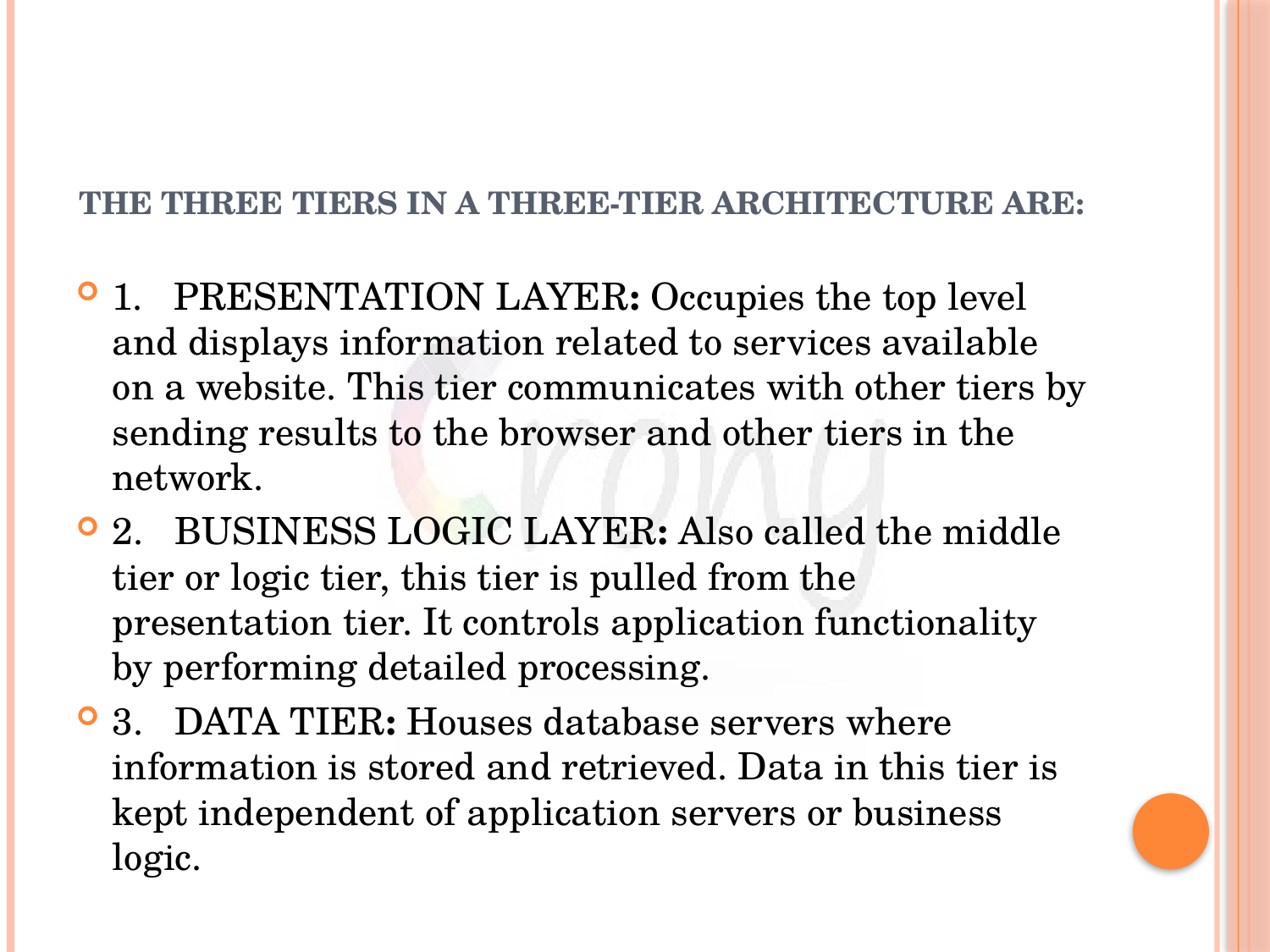

# The three tiers in a three-tier architecture are:

1.   PRESENTATION LAYER: Occupies the top level and displays information related to services available on a website. This tier communicates with other tiers by sending results to the browser and other tiers in the network.
2.   BUSINESS LOGIC LAYER: Also called the middle tier or logic tier, this tier is pulled from the presentation tier. It controls application functionality by performing detailed processing.
3.   DATA TIER: Houses database servers where information is stored and retrieved. Data in this tier is kept independent of application servers or business logic.